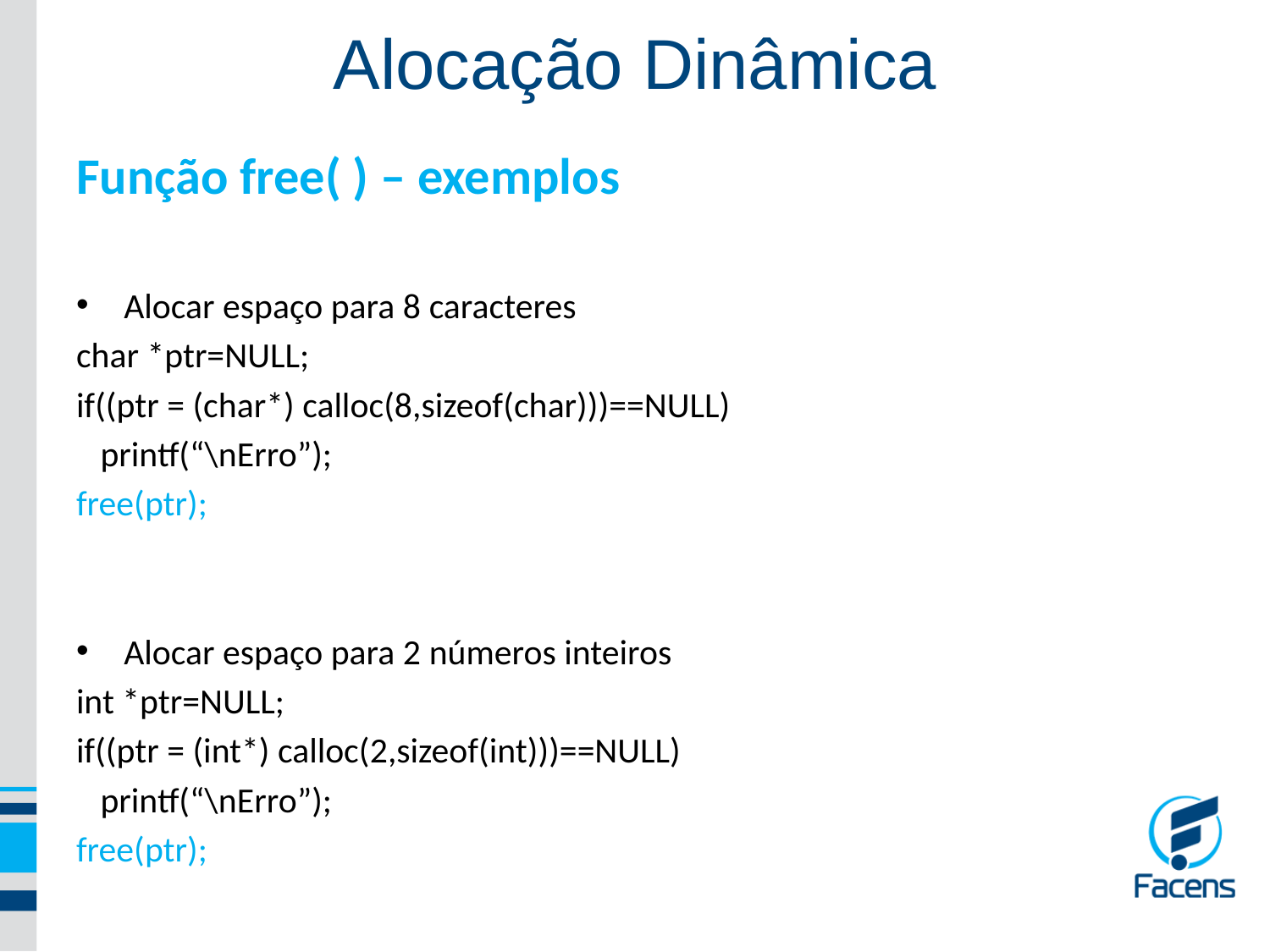

Alocação Dinâmica
Função free( ) – exemplos

Alocar espaço para 8 caracteres
char *ptr=NULL;
if((ptr = (char*) calloc(8,sizeof(char)))==NULL)
   printf(“\nErro”);
free(ptr);

Alocar espaço para 2 números inteiros
int *ptr=NULL;
if((ptr = (int*) calloc(2,sizeof(int)))==NULL)
   printf(“\nErro”);
free(ptr);